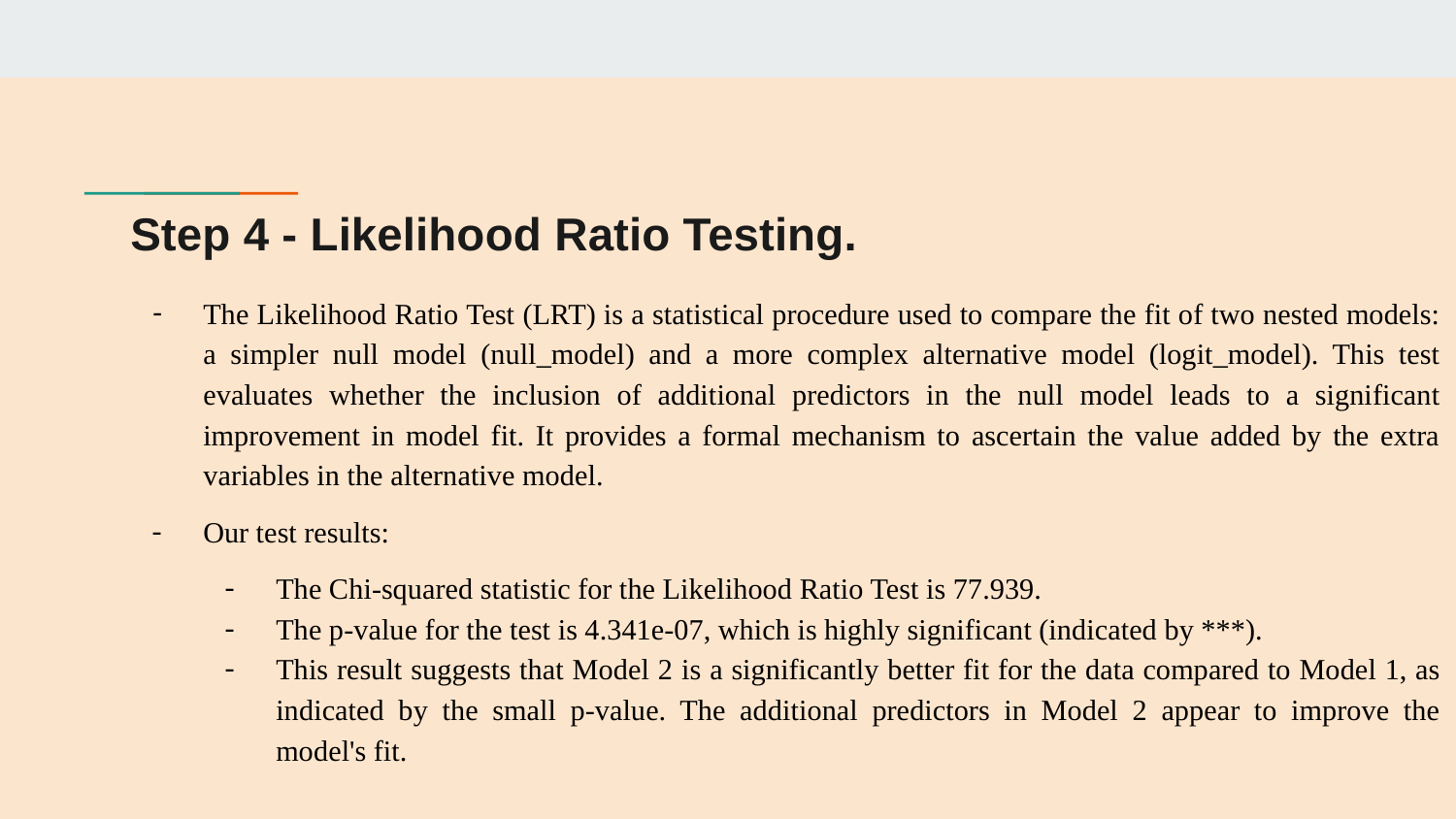

# Step 4 - Likelihood Ratio Testing.
The Likelihood Ratio Test (LRT) is a statistical procedure used to compare the fit of two nested models: a simpler null model (null_model) and a more complex alternative model (logit_model). This test evaluates whether the inclusion of additional predictors in the null model leads to a significant improvement in model fit. It provides a formal mechanism to ascertain the value added by the extra variables in the alternative model.
Our test results:
The Chi-squared statistic for the Likelihood Ratio Test is 77.939.
The p-value for the test is 4.341e-07, which is highly significant (indicated by ***).
This result suggests that Model 2 is a significantly better fit for the data compared to Model 1, as indicated by the small p-value. The additional predictors in Model 2 appear to improve the model's fit.